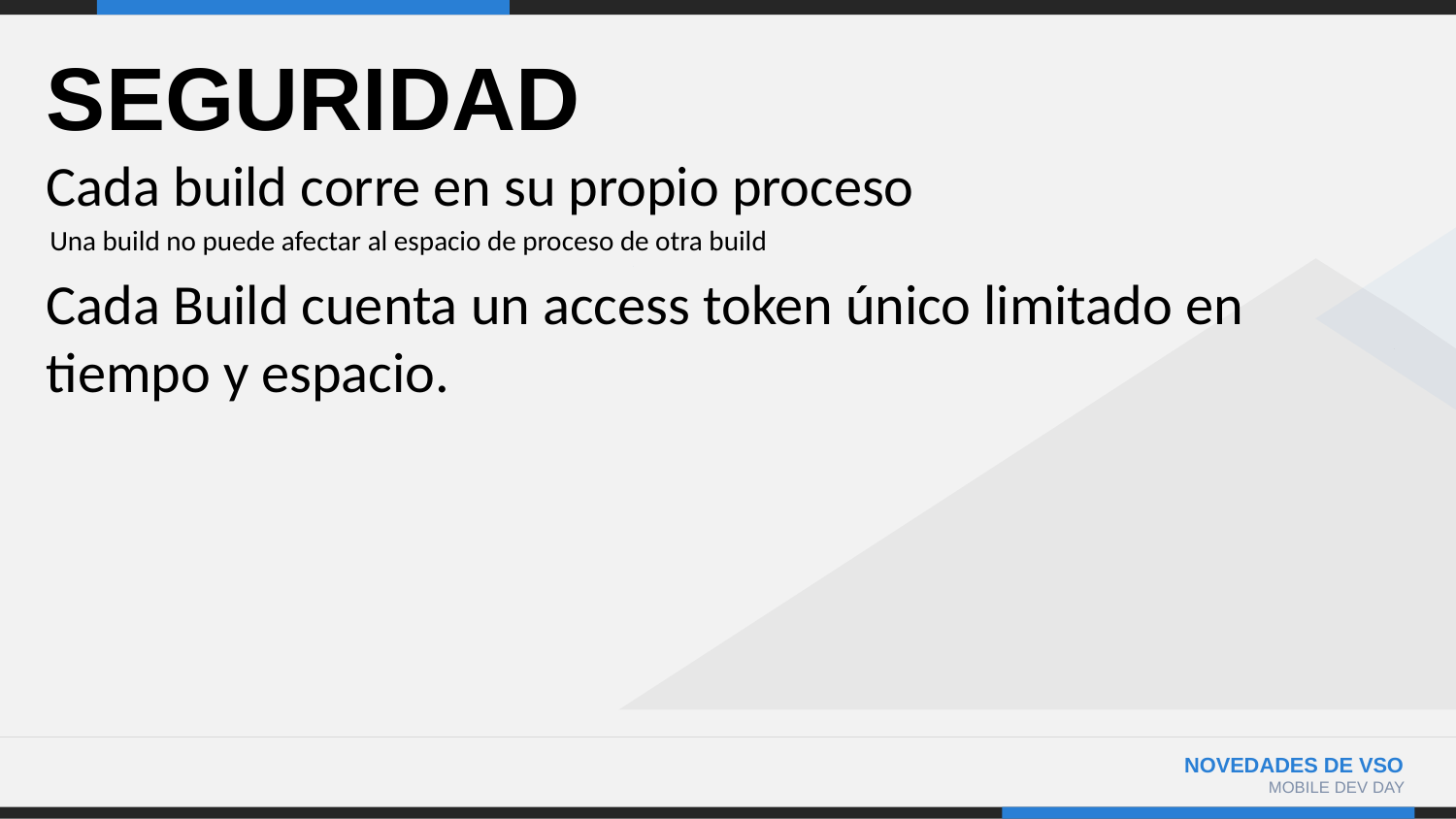

# SEGURIDAD
Cada build corre en su propio proceso
Una build no puede afectar al espacio de proceso de otra build
Cada Build cuenta un access token único limitado en tiempo y espacio.